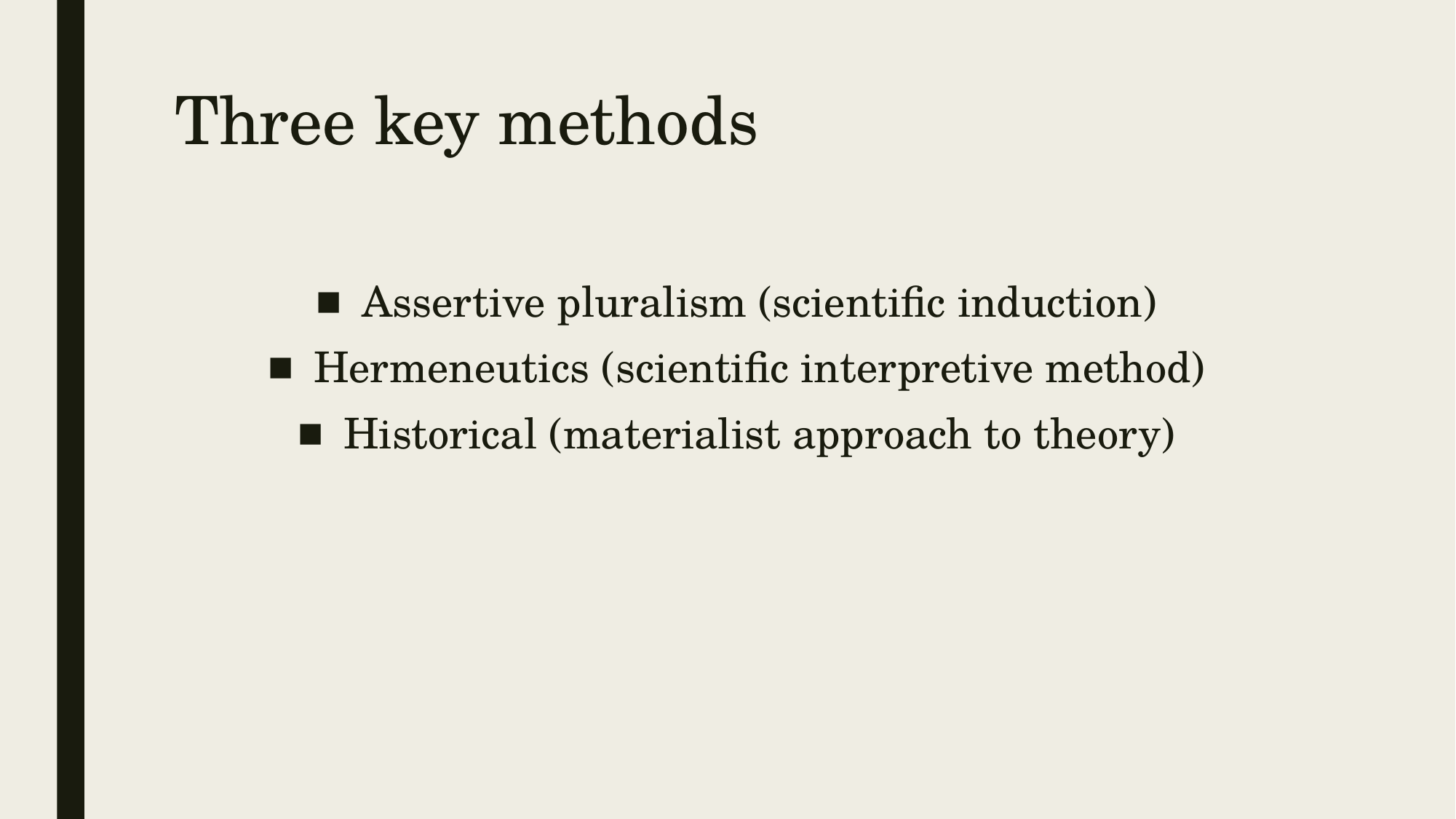

# Three key methods
Assertive pluralism (scientific induction)
Hermeneutics (scientific interpretive method)
Historical (materialist approach to theory)